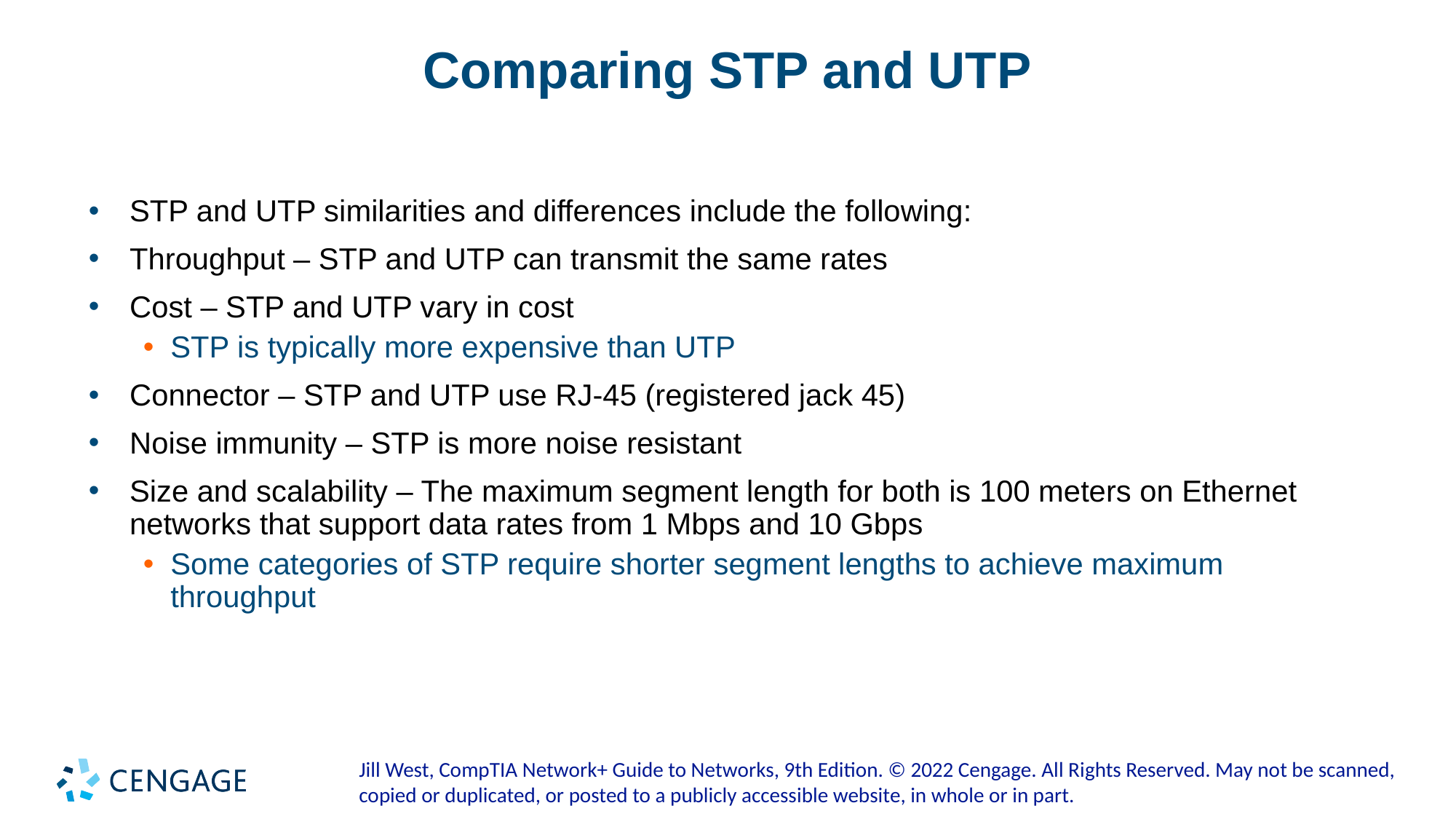

# Comparing STP and UTP
STP and UTP similarities and differences include the following:
Throughput – STP and UTP can transmit the same rates
Cost – STP and UTP vary in cost
STP is typically more expensive than UTP
Connector – STP and UTP use RJ-45 (registered jack 45)
Noise immunity – STP is more noise resistant
Size and scalability – The maximum segment length for both is 100 meters on Ethernet networks that support data rates from 1 Mbps and 10 Gbps
Some categories of STP require shorter segment lengths to achieve maximum throughput